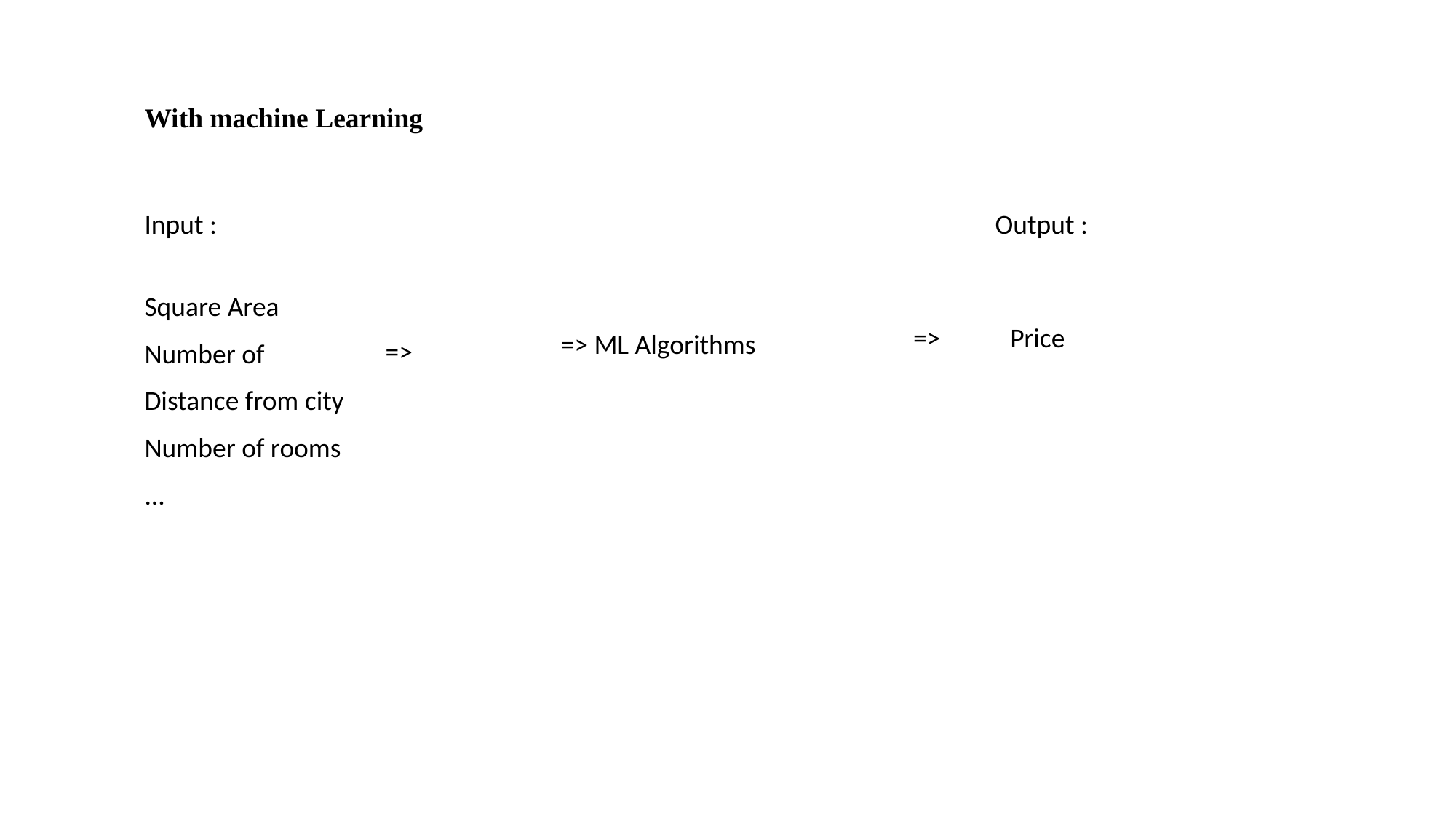

With machine Learning

Input :
Square Area
Number of
Distance from city
Number of rooms
...
Output :
=>
Price
           => ML Algorithms

=>